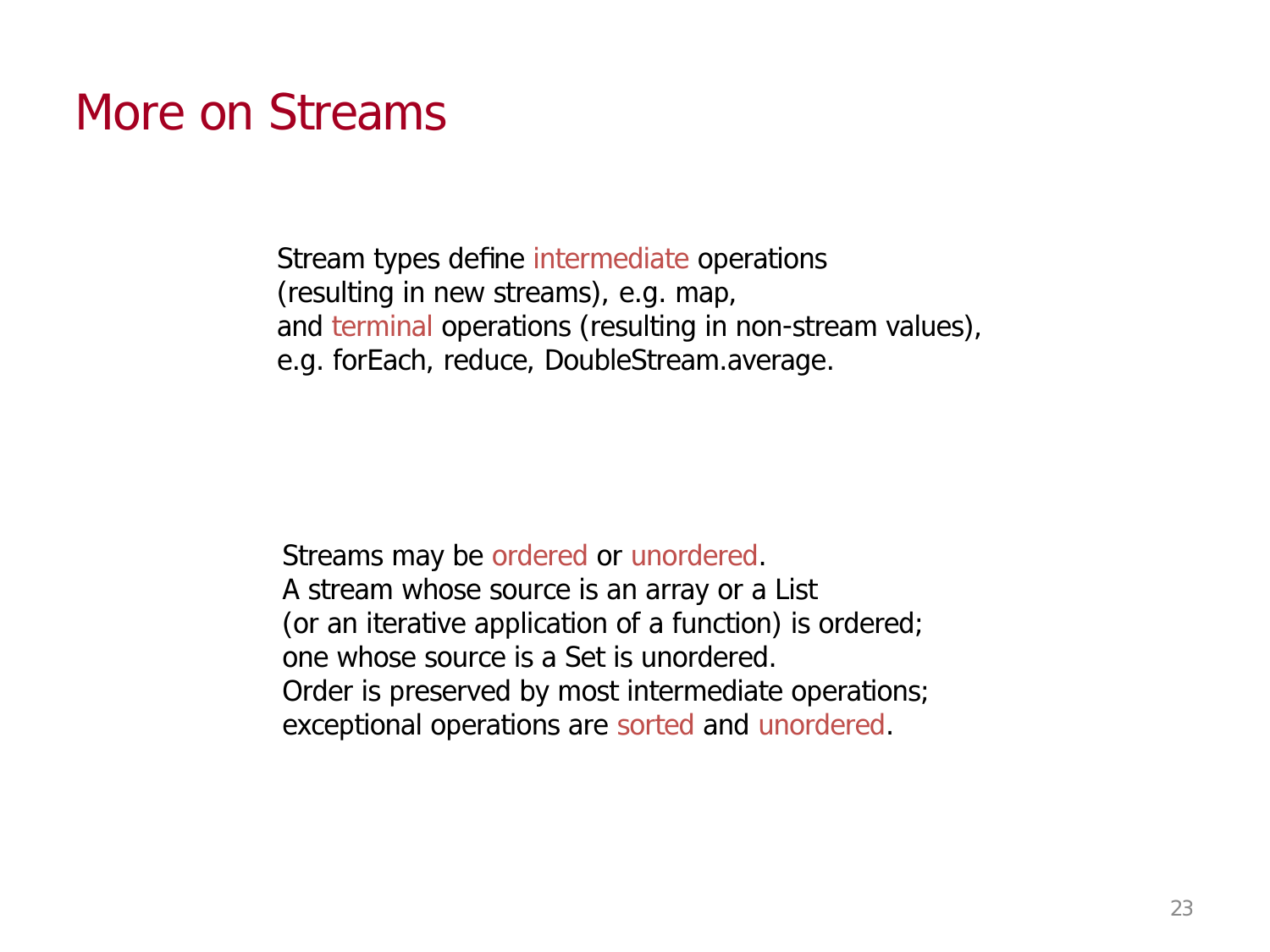

More on Streams
Stream types define intermediate operations
(resulting in new streams), e.g. map,
and terminal operations (resulting in non-stream values),
e.g. forEach, reduce, DoubleStream.average.
Streams may be ordered or unordered.
A stream whose source is an array or a List
(or an iterative application of a function) is ordered;
one whose source is a Set is unordered.
Order is preserved by most intermediate operations;
exceptional operations are sorted and unordered.
23